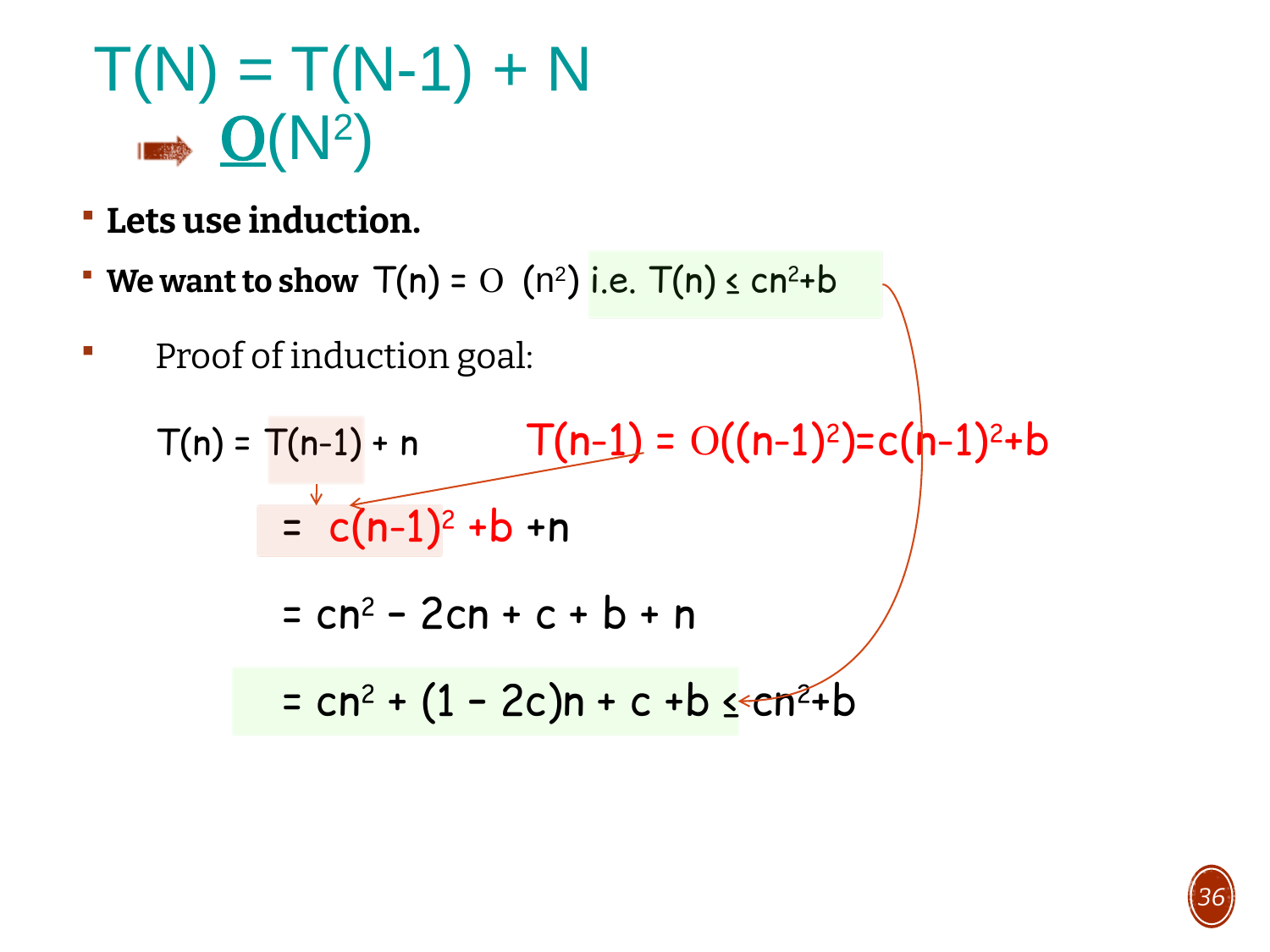

# T(n) = T(n-1) + n Ο(n2)

Lets use induction.
We want to show  T(n) = Ο (n2) i.e. T(n) ≤ cn2+b
Proof of induction goal:
	T(n) = T(n-1) + n          T(n-1) = Ο((n-1)2)=c(n-1)2+b
       	=  c(n-1)2 +b +n
		= cn2 – 2cn + c + b + n
		= cn2 + (1 – 2c)n + c +b ≤ cn2+b

36